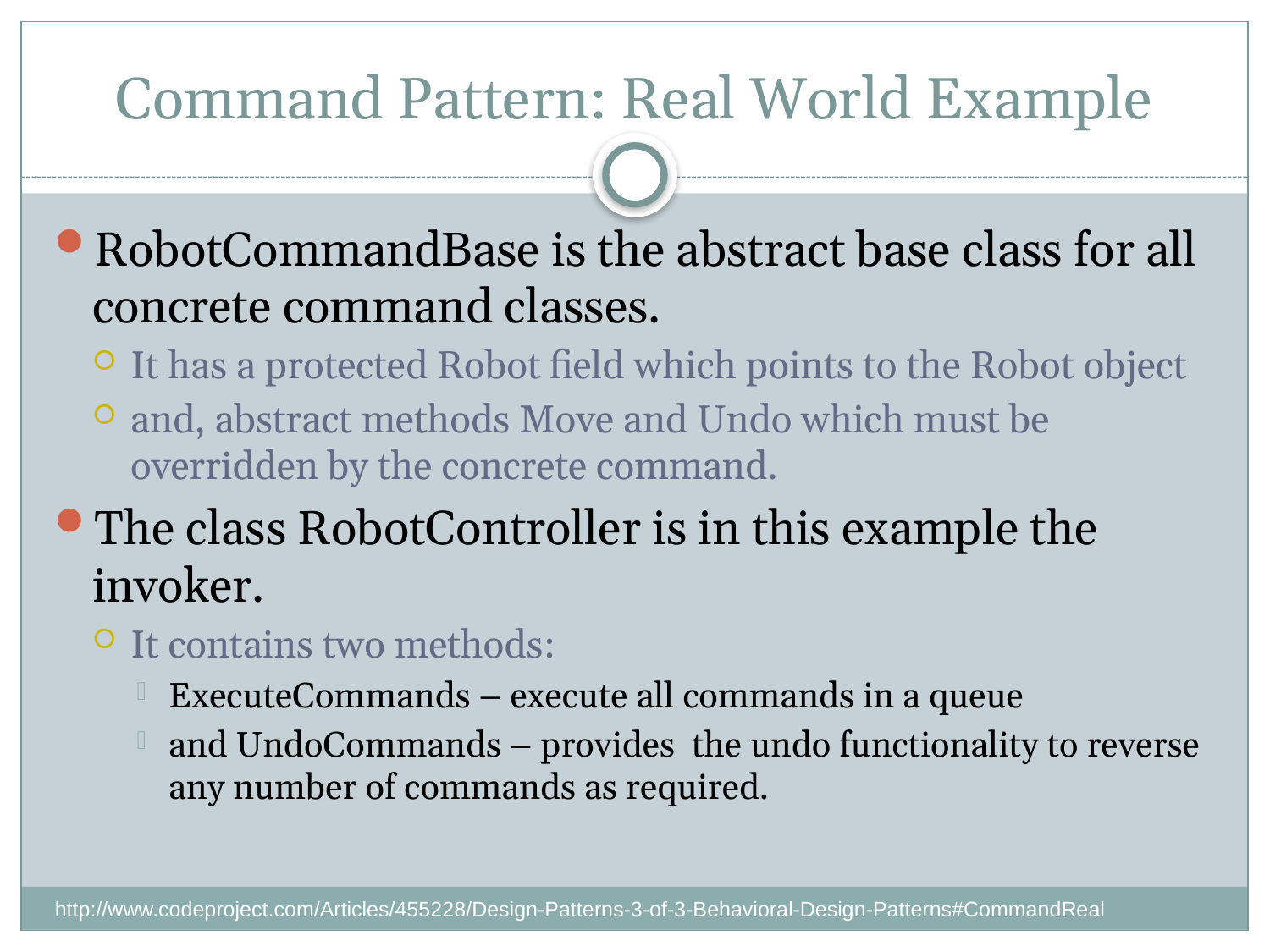

# Command Pattern: Real World Example
RobotCommandBase is the abstract base class for all concrete command classes.
It has a protected Robot field which points to the Robot object
and, abstract methods Move and Undo which must be overridden by the concrete command.
The class RobotController is in this example the invoker.
It contains two methods:
ExecuteCommands – execute all commands in a queue
and UndoCommands – provides  the undo functionality to reverse any number of commands as required.
http://www.codeproject.com/Articles/455228/Design-Patterns-3-of-3-Behavioral-Design-Patterns#CommandReal